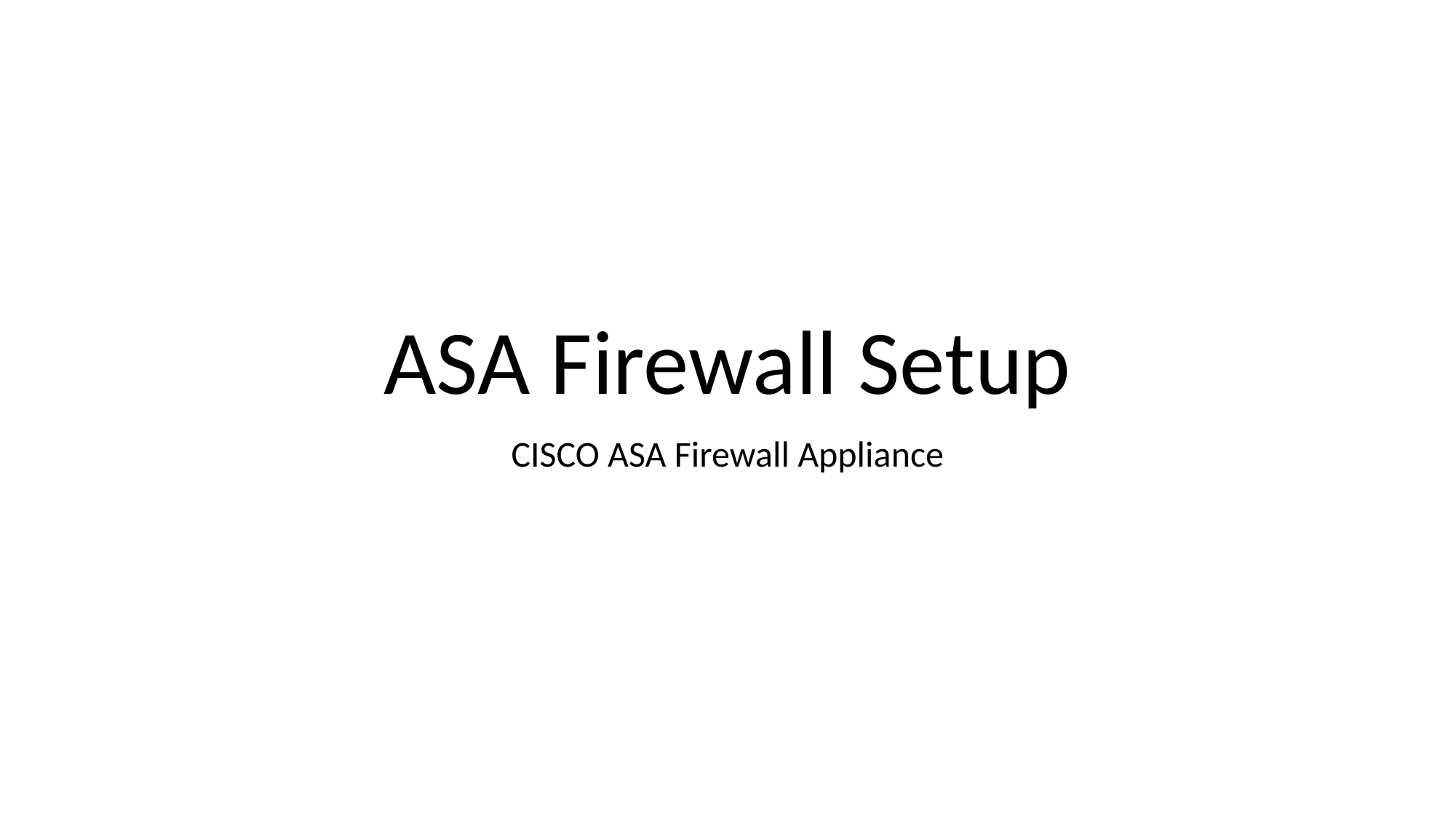

# ASA Firewall Setup
CISCO ASA Firewall Appliance